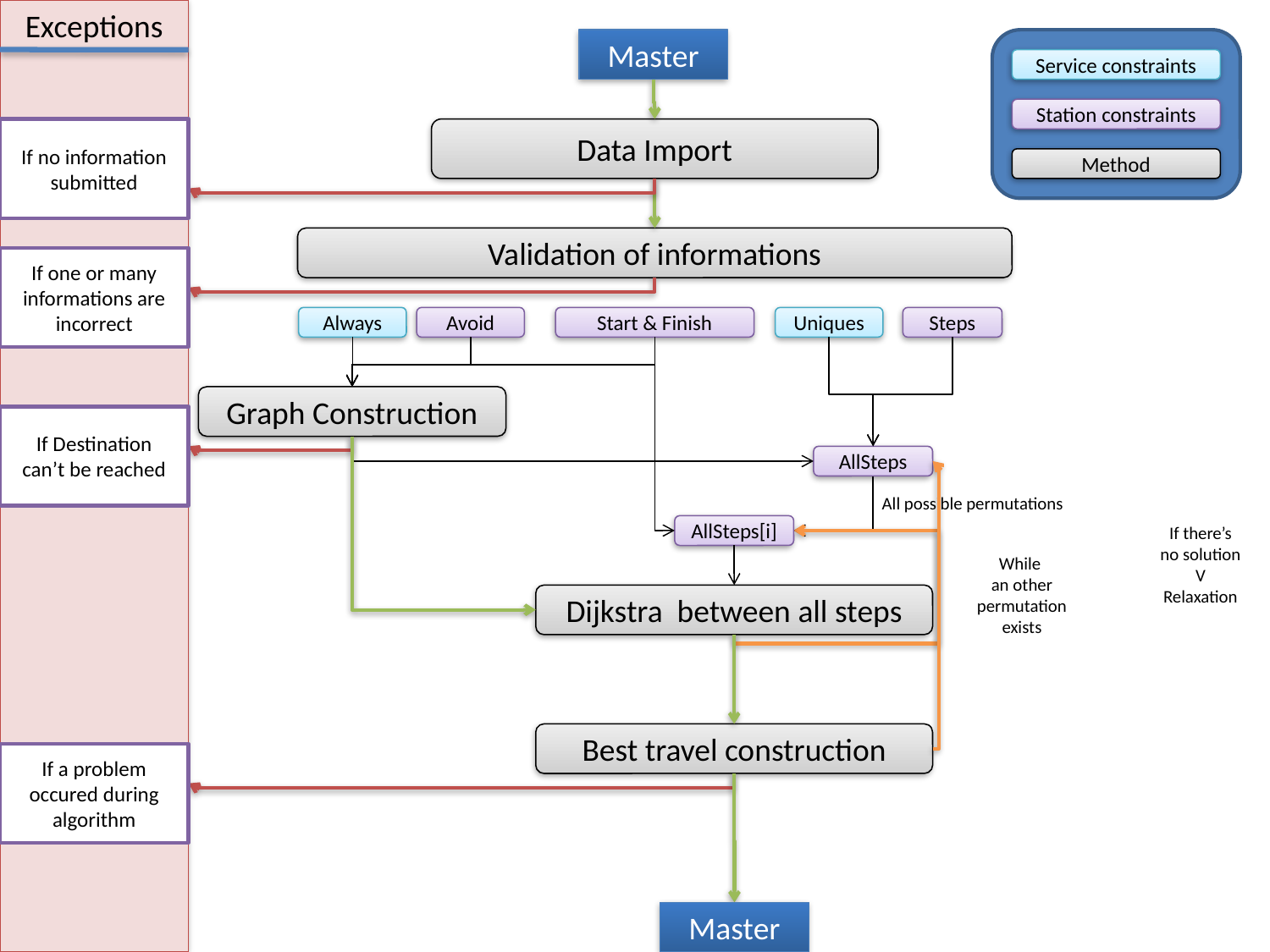

Exceptions

Service constraints
Station constraints
Method
Master
If no information submitted
Data Import
Validation of informations
If one or many informations are incorrect
Always
Avoid
Start & Finish
Uniques
Steps
Graph Construction
If Destination
can’t be reached
AllSteps
All possible permutations
AllSteps[i]
If there’s
no solution
V
Relaxation
While
an other
permutation
exists
Dijkstra  between all steps
Best travel construction
If a problem occured during algorithm
Master